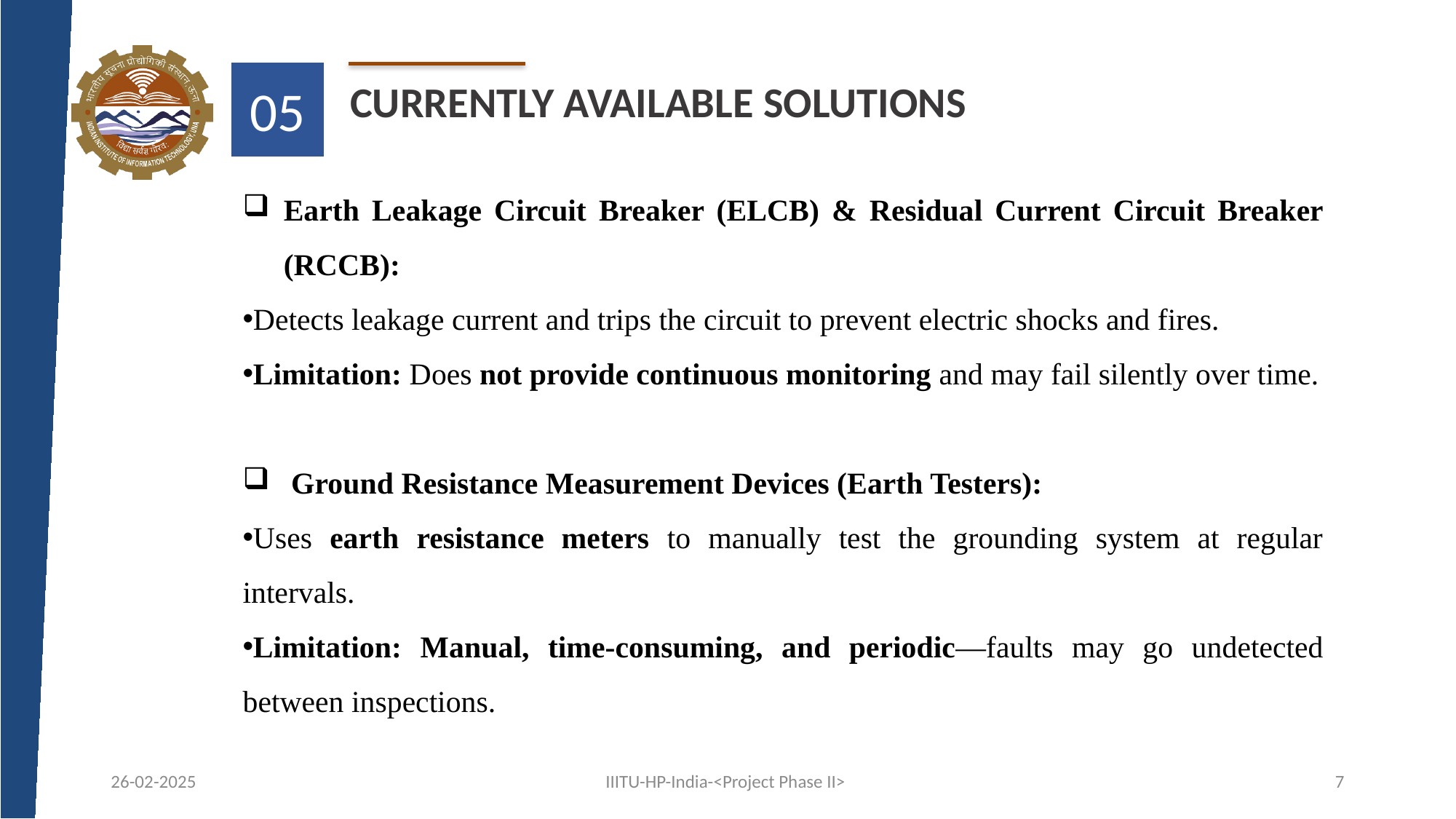

05

CURRENTLY AVAILABLE SOLUTIONS
Earth Leakage Circuit Breaker (ELCB) & Residual Current Circuit Breaker (RCCB):
Detects leakage current and trips the circuit to prevent electric shocks and fires.
Limitation: Does not provide continuous monitoring and may fail silently over time.

 Ground Resistance Measurement Devices (Earth Testers):
Uses earth resistance meters to manually test the grounding system at regular intervals.
Limitation: Manual, time-consuming, and periodic—faults may go undetected between inspections.

26-02-2025
IIITU-HP-India-<Project Phase II>
7